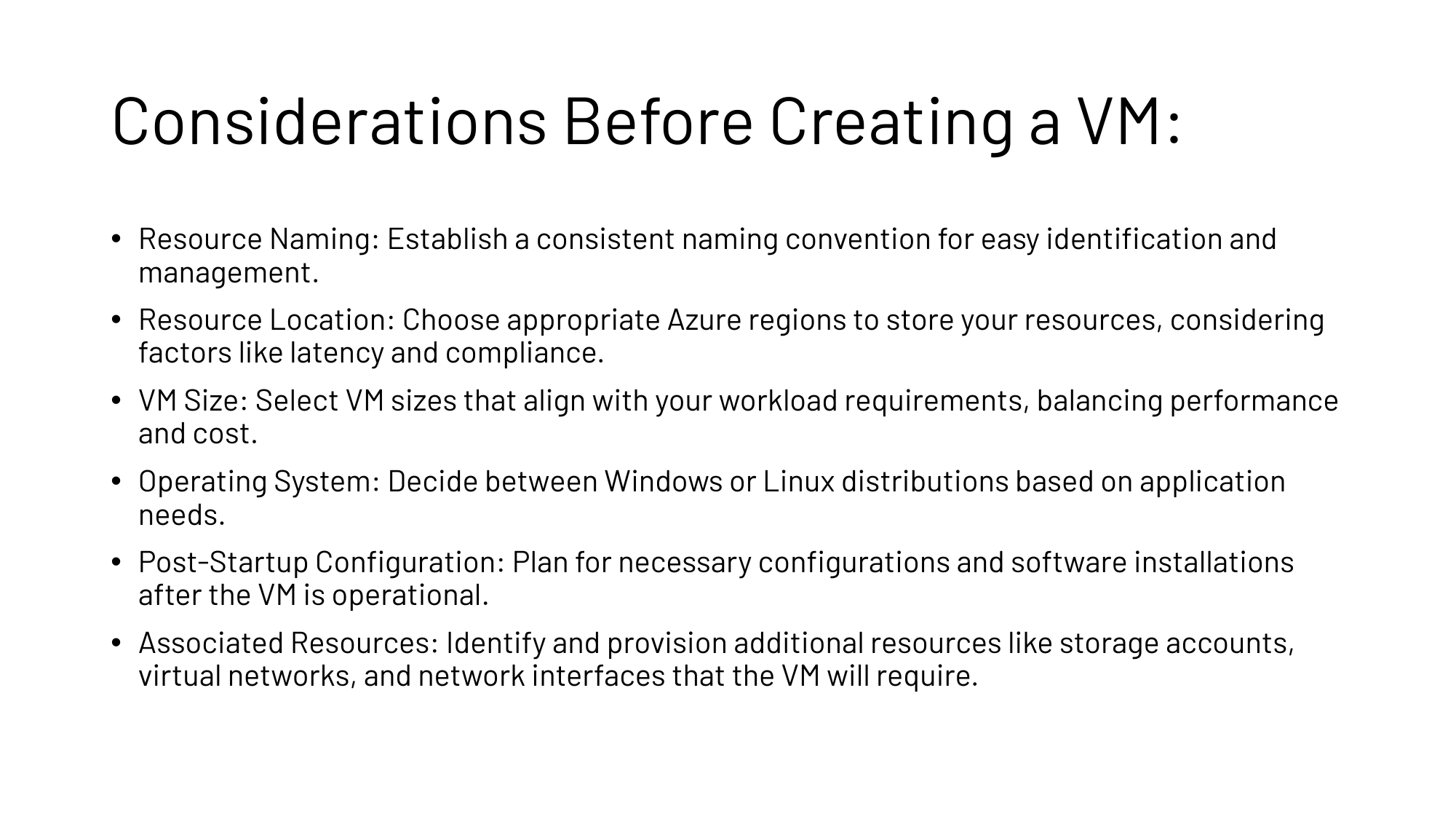

# Considerations Before Creating a VM:
Resource Naming: Establish a consistent naming convention for easy identification and management.
Resource Location: Choose appropriate Azure regions to store your resources, considering factors like latency and compliance.
VM Size: Select VM sizes that align with your workload requirements, balancing performance and cost.
Operating System: Decide between Windows or Linux distributions based on application needs.
Post-Startup Configuration: Plan for necessary configurations and software installations after the VM is operational.
Associated Resources: Identify and provision additional resources like storage accounts, virtual networks, and network interfaces that the VM will require.